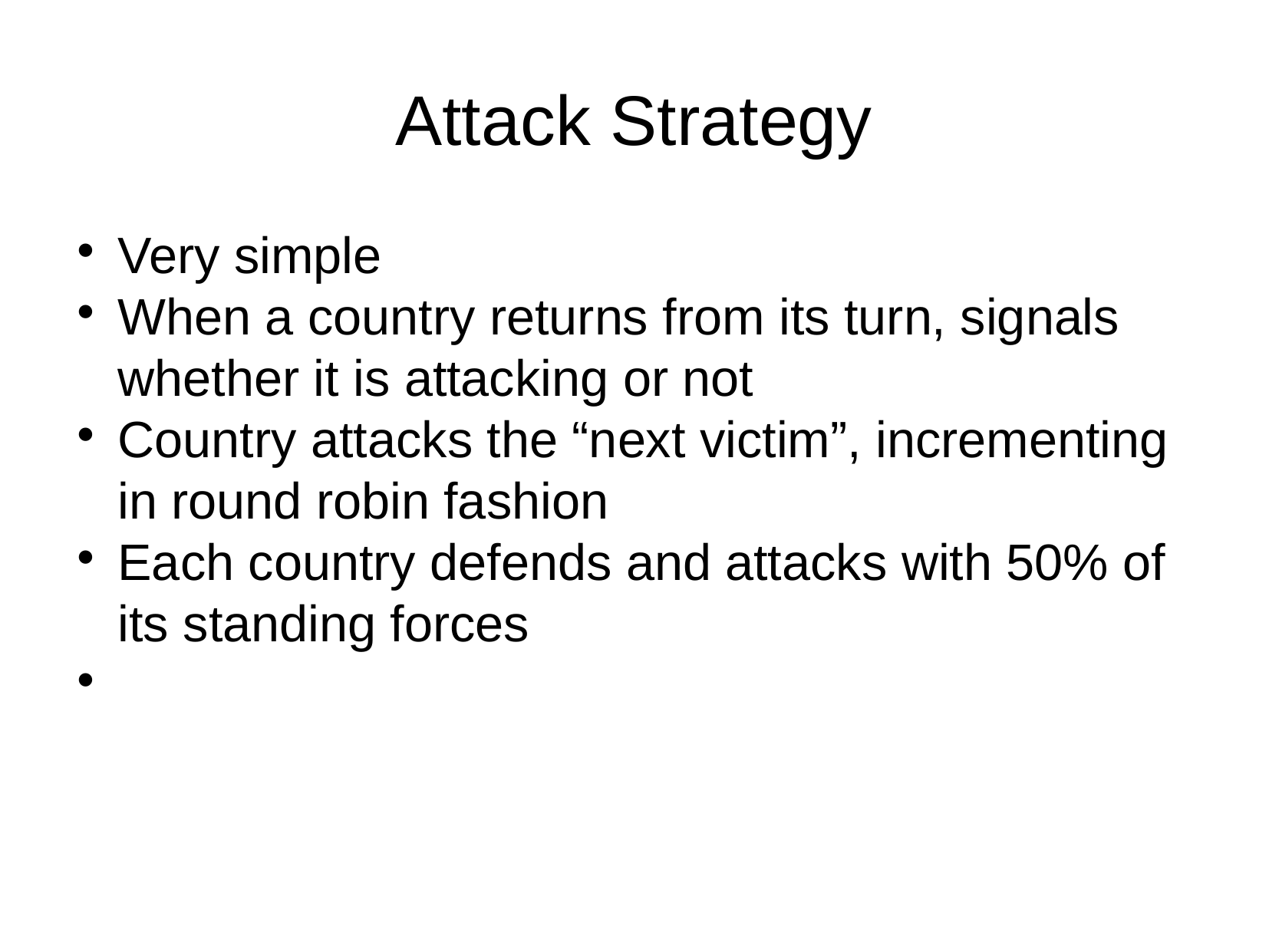

Attack Strategy
Very simple
When a country returns from its turn, signals whether it is attacking or not
Country attacks the “next victim”, incrementing in round robin fashion
Each country defends and attacks with 50% of its standing forces